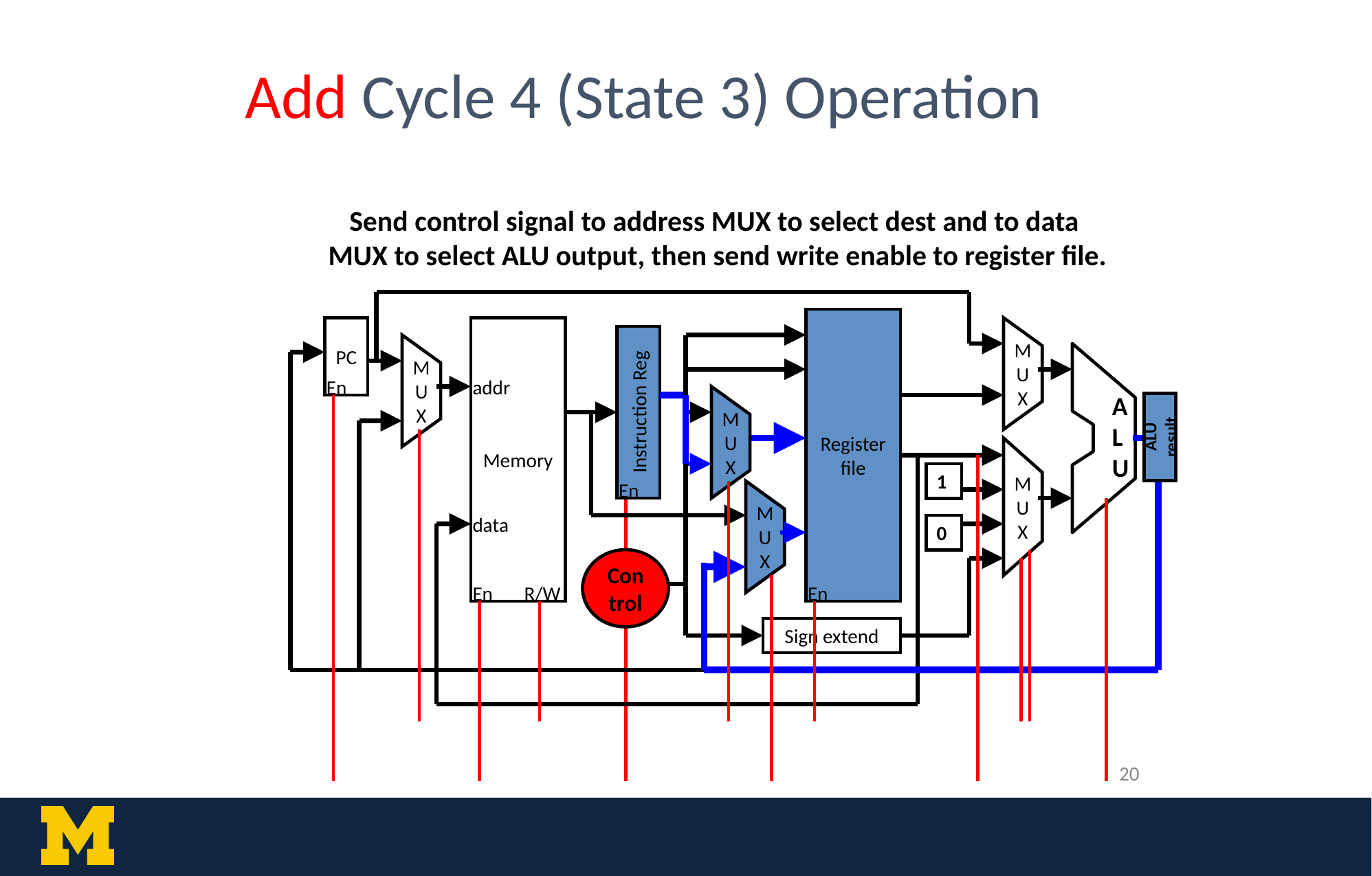

Add Cycle 4 (State 3) Operation
Poll: What will the control bits be?
Send control signal to address MUX to select dest and to data
MUX to select ALU output, then send write enable to register file.
Register
file
PC
Memory
M
U
X
M
U
X

En
addr

A
L
U
M
U
X
Instruction Reg

ALU result

M
U
X
1
En
M
U
X

data
0

Control
En
R/W
En
Sign extend
20